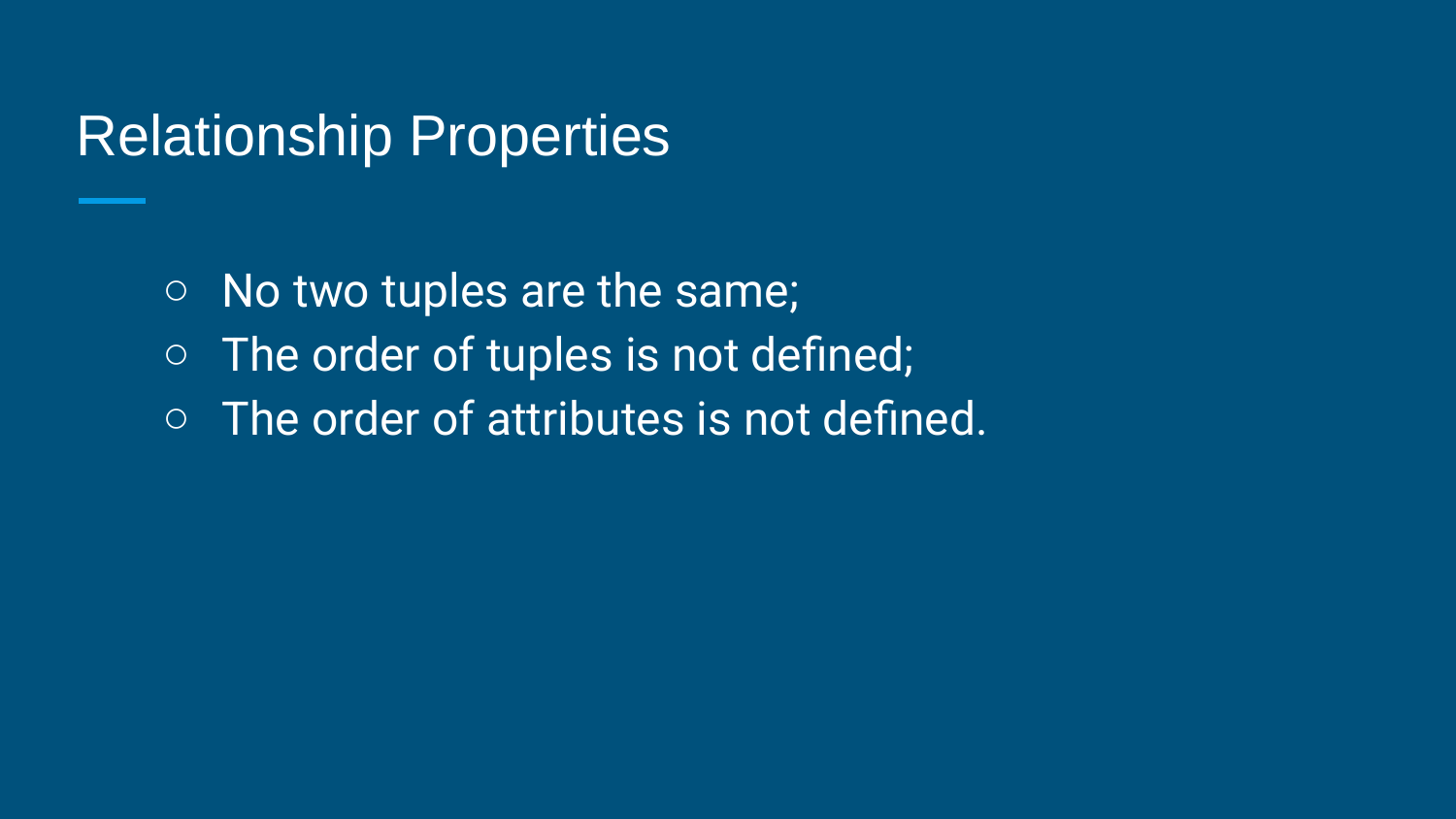

# Relationship Properties
No two tuples are the same;
The order of tuples is not defined;
The order of attributes is not defined.